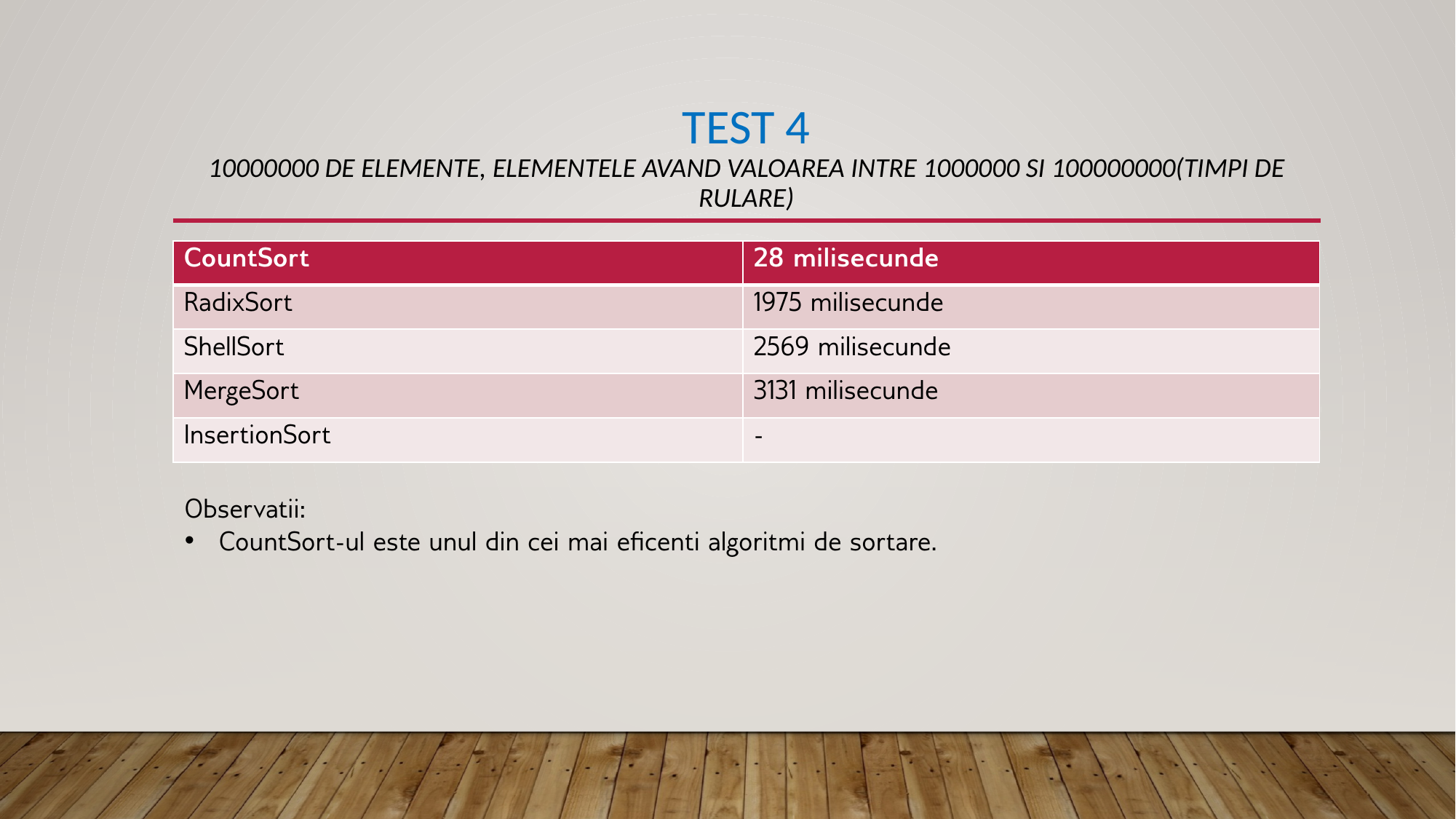

# Test 4 10000000 DE ELEMENTE, ELEMENTELE AVAND VALOAREA INTRE 1000000 SI 100000000(TIMPI DE RULARE)

| CountSort | 28 milisecunde |
| --- | --- |
| RadixSort | 1975 milisecunde |
| ShellSort | 2569 milisecunde |
| MergeSort | 3131 milisecunde |
| InsertionSort | - |
Observatii:
CountSort-ul este unul din cei mai eficenti algoritmi de sortare.